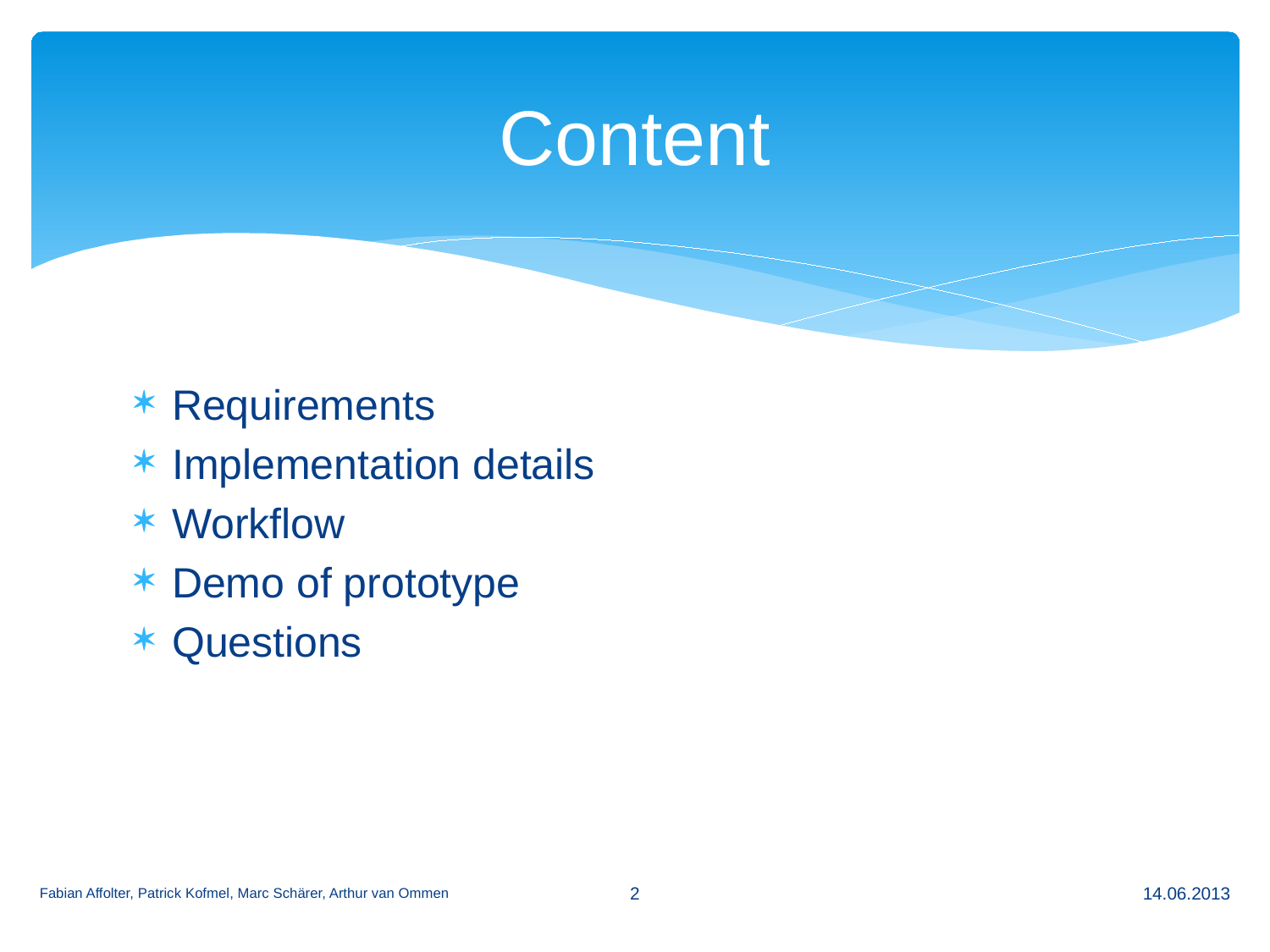

# Content
Requirements
Implementation details
Workflow
Demo of prototype
Questions
2
Fabian Affolter, Patrick Kofmel, Marc Schärer, Arthur van Ommen
14.06.2013